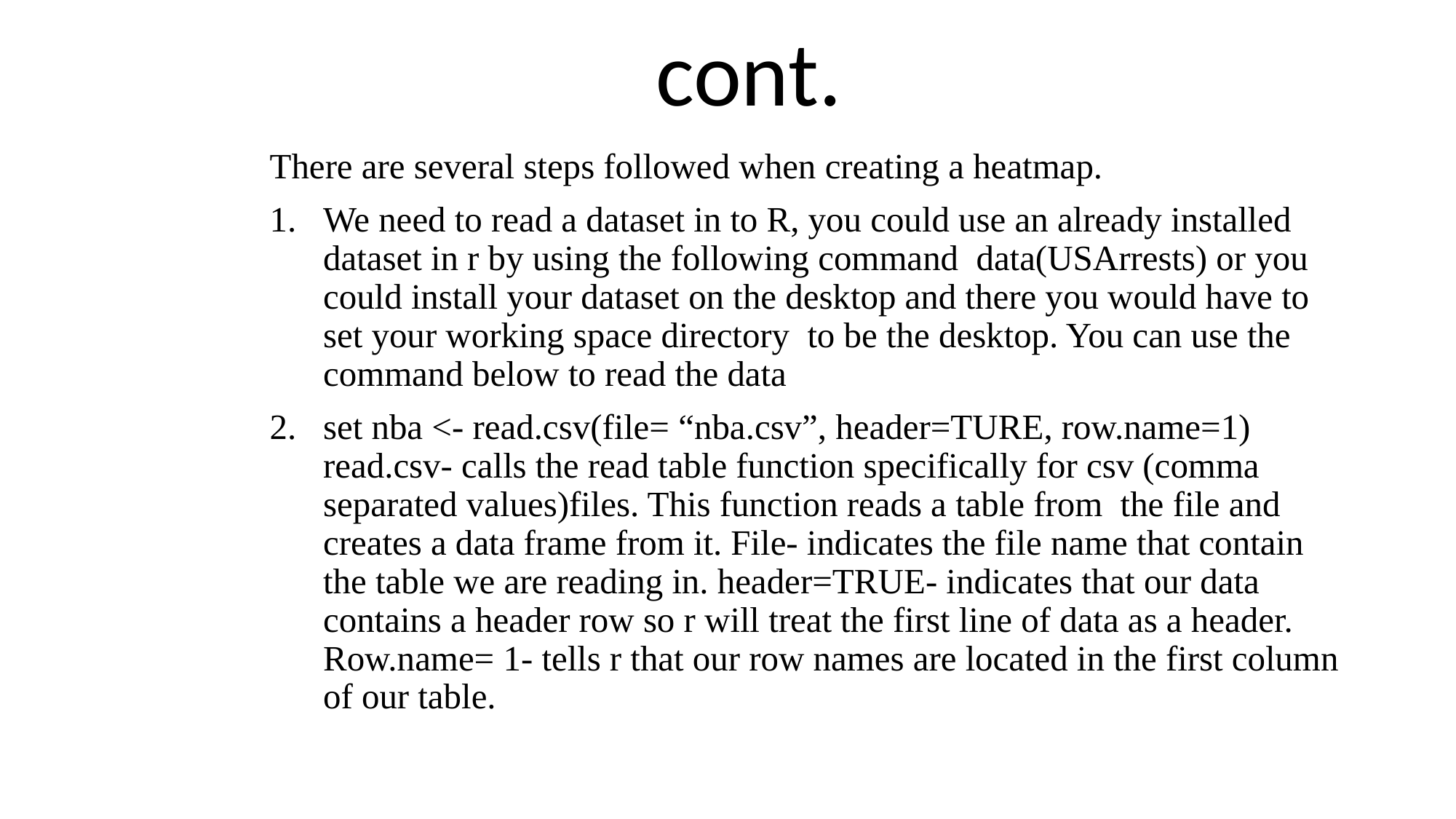

# cont.
There are several steps followed when creating a heatmap.
We need to read a dataset in to R, you could use an already installed dataset in r by using the following command  data(USArrests) or you could install your dataset on the desktop and there you would have to set your working space directory  to be the desktop. You can use the command below to read the data
set nba <- read.csv(file= “nba.csv”, header=TURE, row.name=1) read.csv- calls the read table function specifically for csv (comma separated values)files. This function reads a table from  the file and creates a data frame from it. File- indicates the file name that contain the table we are reading in. header=TRUE- indicates that our data contains a header row so r will treat the first line of data as a header. Row.name= 1- tells r that our row names are located in the first column of our table.